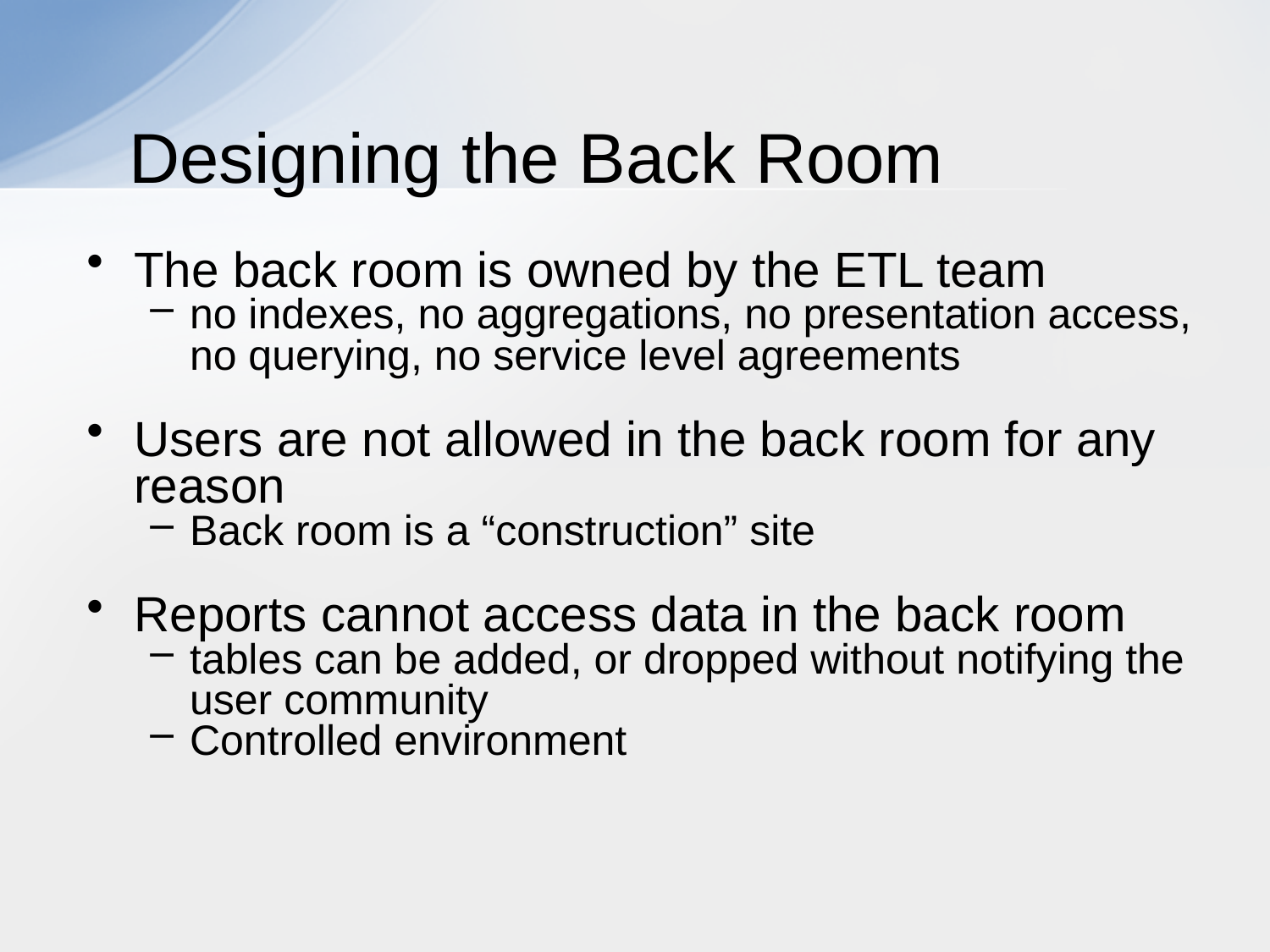

# Designing the Back Room
The back room is owned by the ETL team
no indexes, no aggregations, no presentation access, no querying, no service level agreements

Users are not allowed in the back room for any reason
Back room is a “construction” site

Reports cannot access data in the back room
tables can be added, or dropped without notifying the user community
Controlled environment